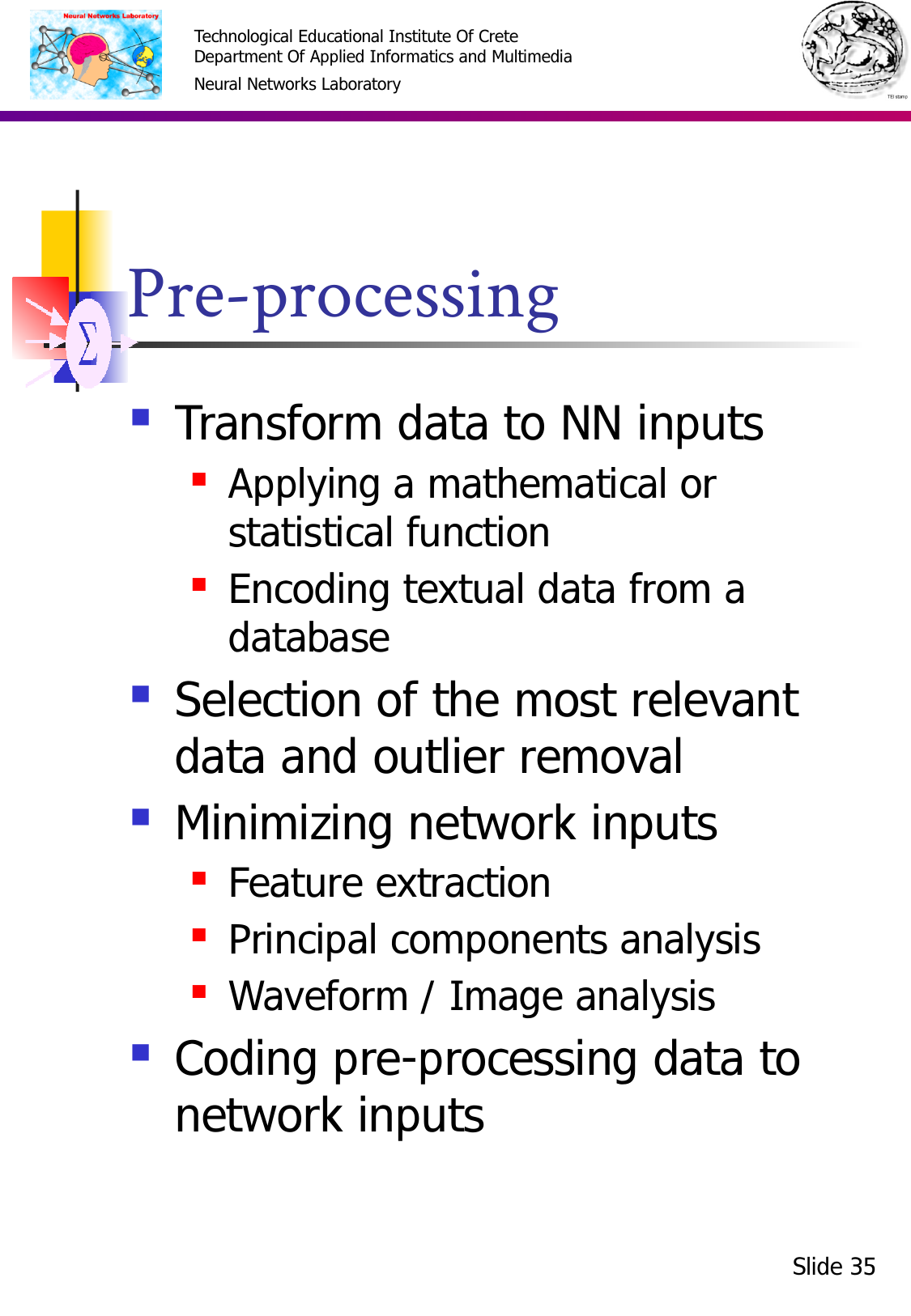

# Pre-processing
Transform data to NN inputs
Applying a mathematical or statistical function
Encoding textual data from a database
Selection of the most relevant data and outlier removal
Minimizing network inputs
Feature extraction
Principal components analysis
Waveform / Image analysis
Coding pre-processing data to network inputs
Slide 35